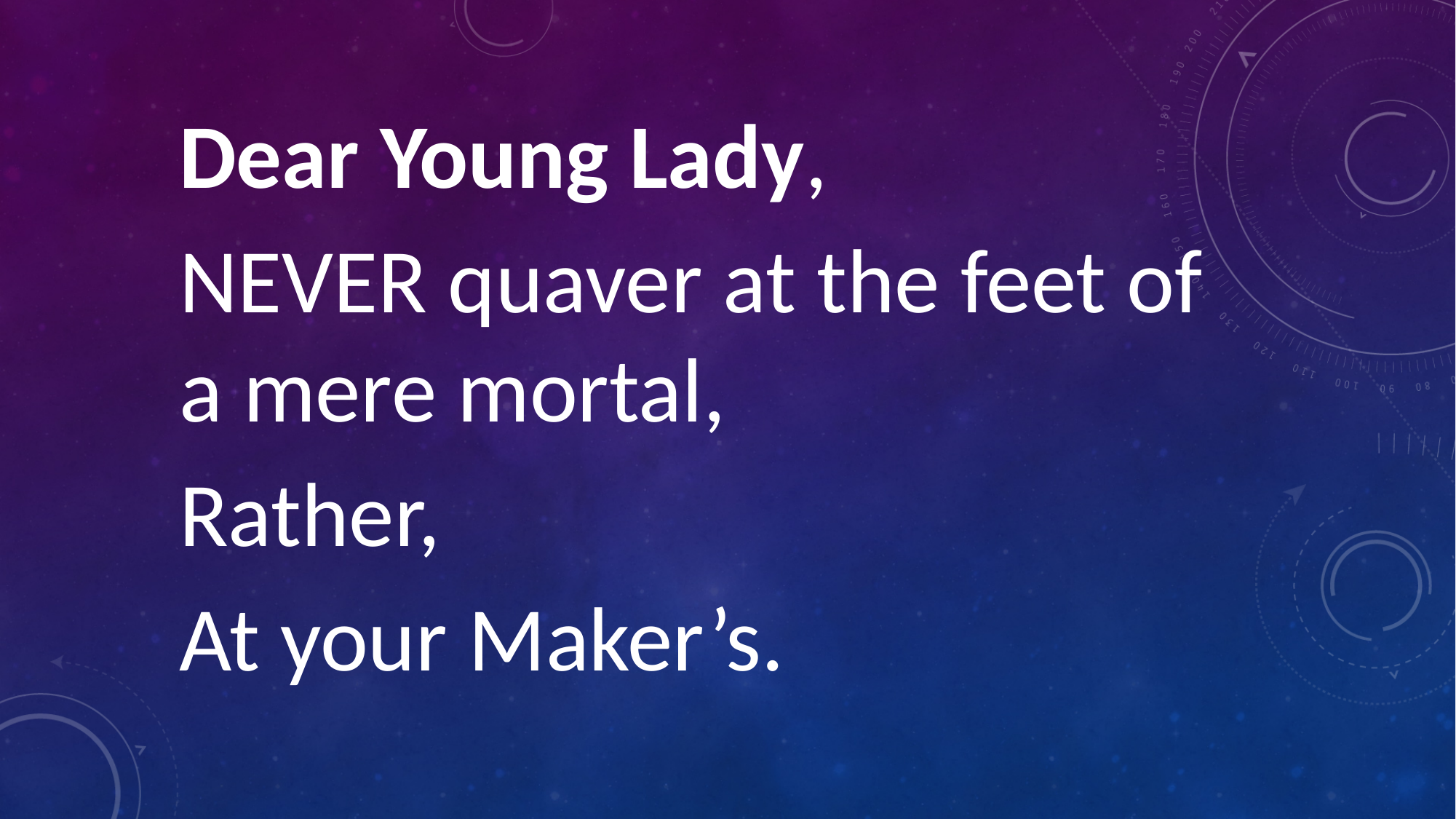

Dear Young Lady,
NEVER quaver at the feet of a mere mortal,
Rather,
At your Maker’s.